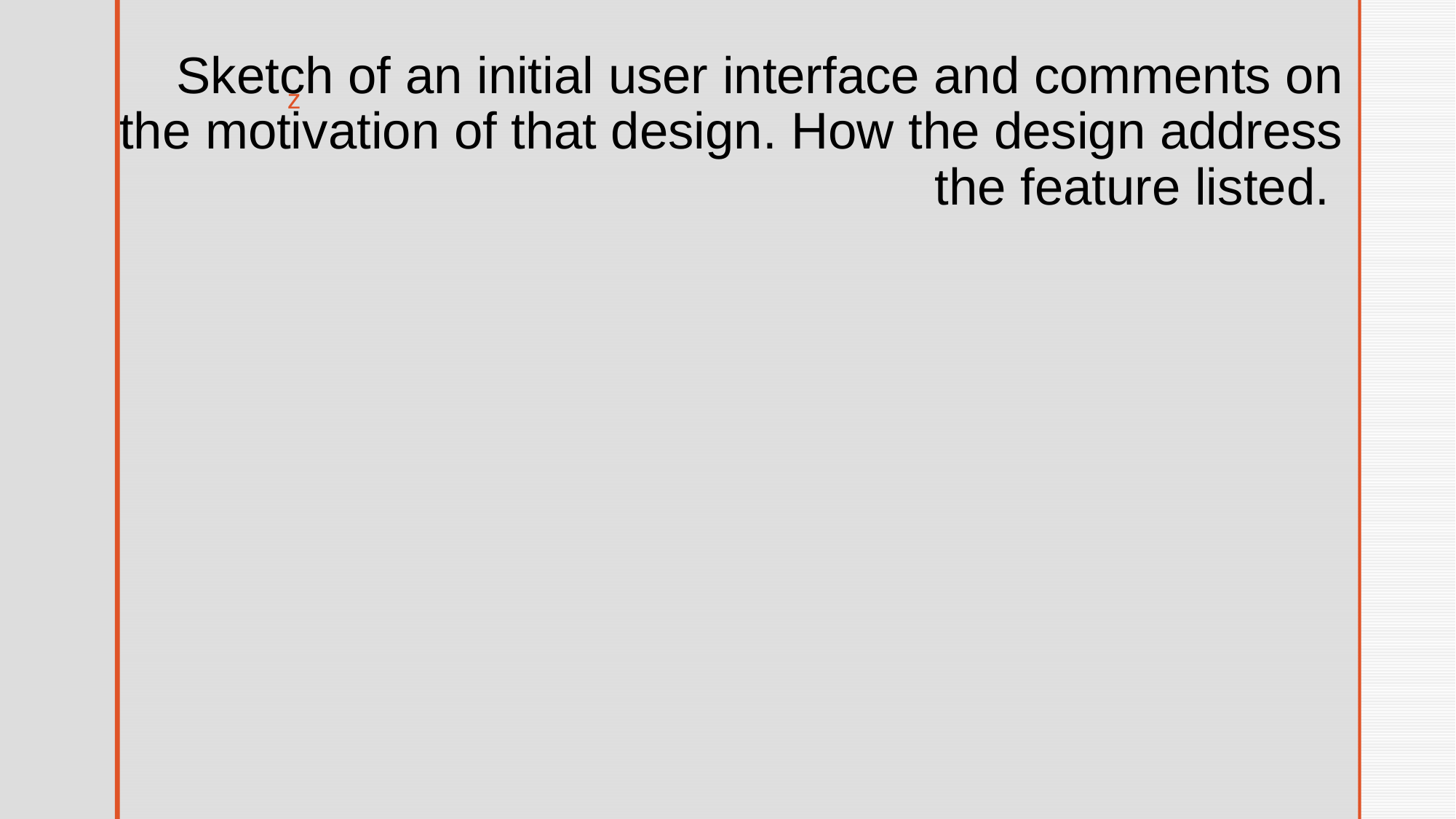

# Sketch of an initial user interface and comments on the motivation of that design. How the design address the feature listed.